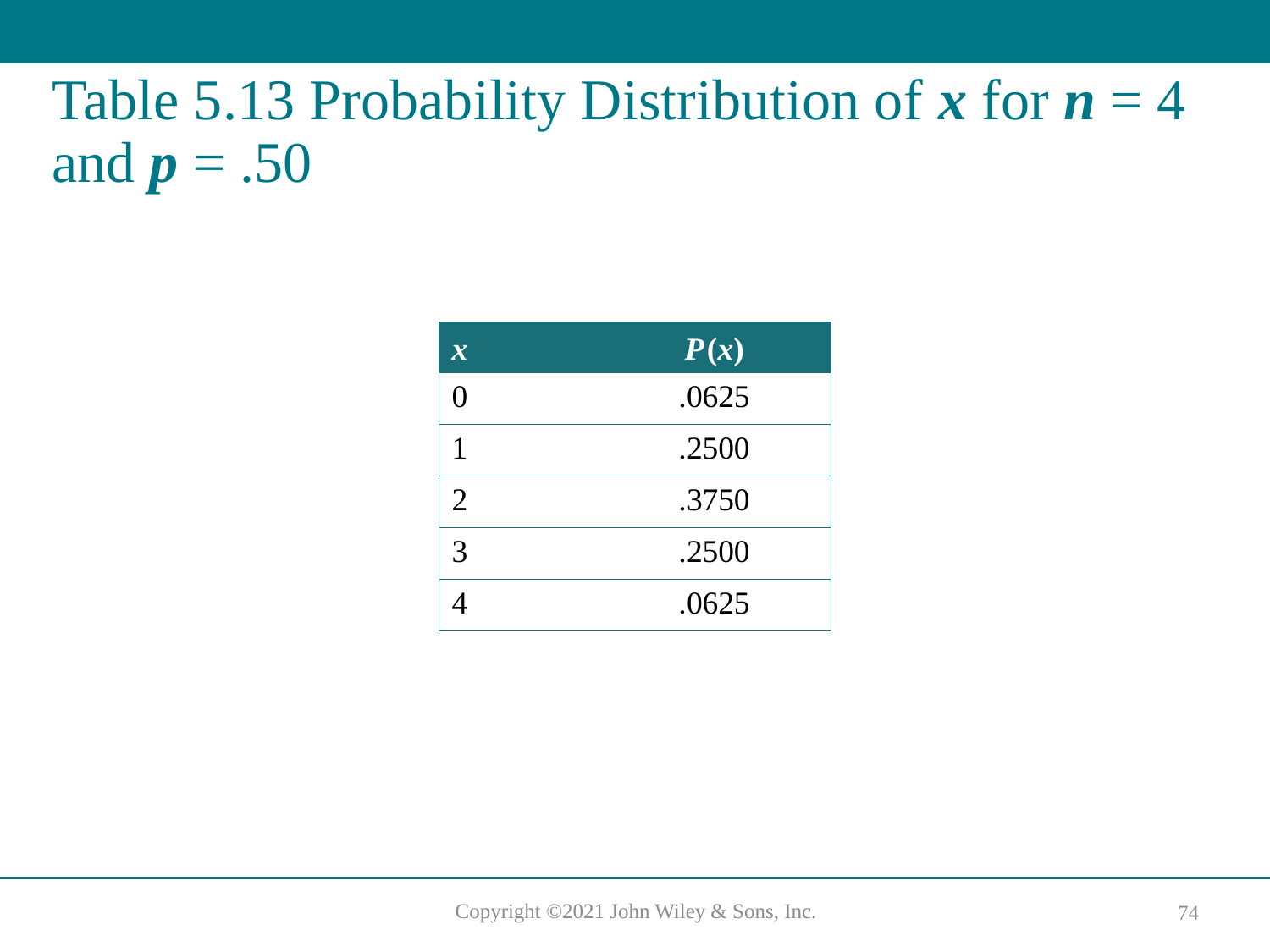

# Table 5.13 Probability Distribution of x for n = 4 and p = .50
| x | P (x) |
| --- | --- |
| 0 | .0625 |
| 1 | .2500 |
| 2 | .3750 |
| 3 | .2500 |
| 4 | .0625 |